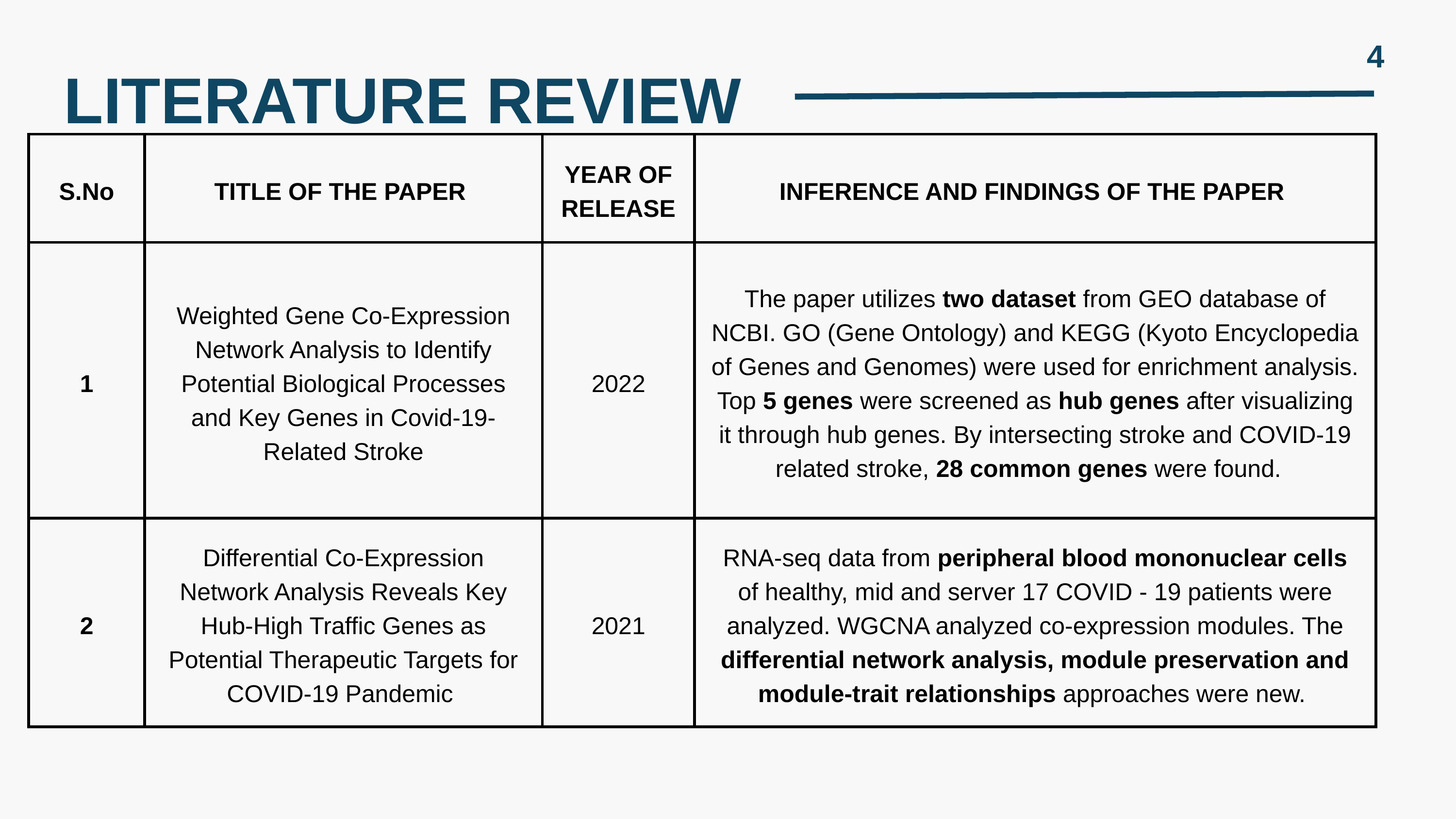

4
LITERATURE REVIEW

| S.No | TITLE OF THE PAPER | YEAR OF RELEASE | INFERENCE AND FINDINGS OF THE PAPER |
| --- | --- | --- | --- |
| 1 | Weighted Gene Co-Expression Network Analysis to Identify Potential Biological Processes and Key Genes in Covid-19-Related Stroke | 2022 | The paper utilizes two dataset from GEO database of NCBI. GO (Gene Ontology) and KEGG (Kyoto Encyclopedia of Genes and Genomes) were used for enrichment analysis. Top 5 genes were screened as hub genes after visualizing it through hub genes. By intersecting stroke and COVID-19 related stroke, 28 common genes were found. |
| 2 | Differential Co-Expression Network Analysis Reveals Key Hub-High Traffic Genes as Potential Therapeutic Targets for COVID-19 Pandemic | 2021 | RNA-seq data from peripheral blood mononuclear cells of healthy, mid and server 17 COVID - 19 patients were analyzed. WGCNA analyzed co-expression modules. The differential network analysis, module preservation and module-trait relationships approaches were new. |